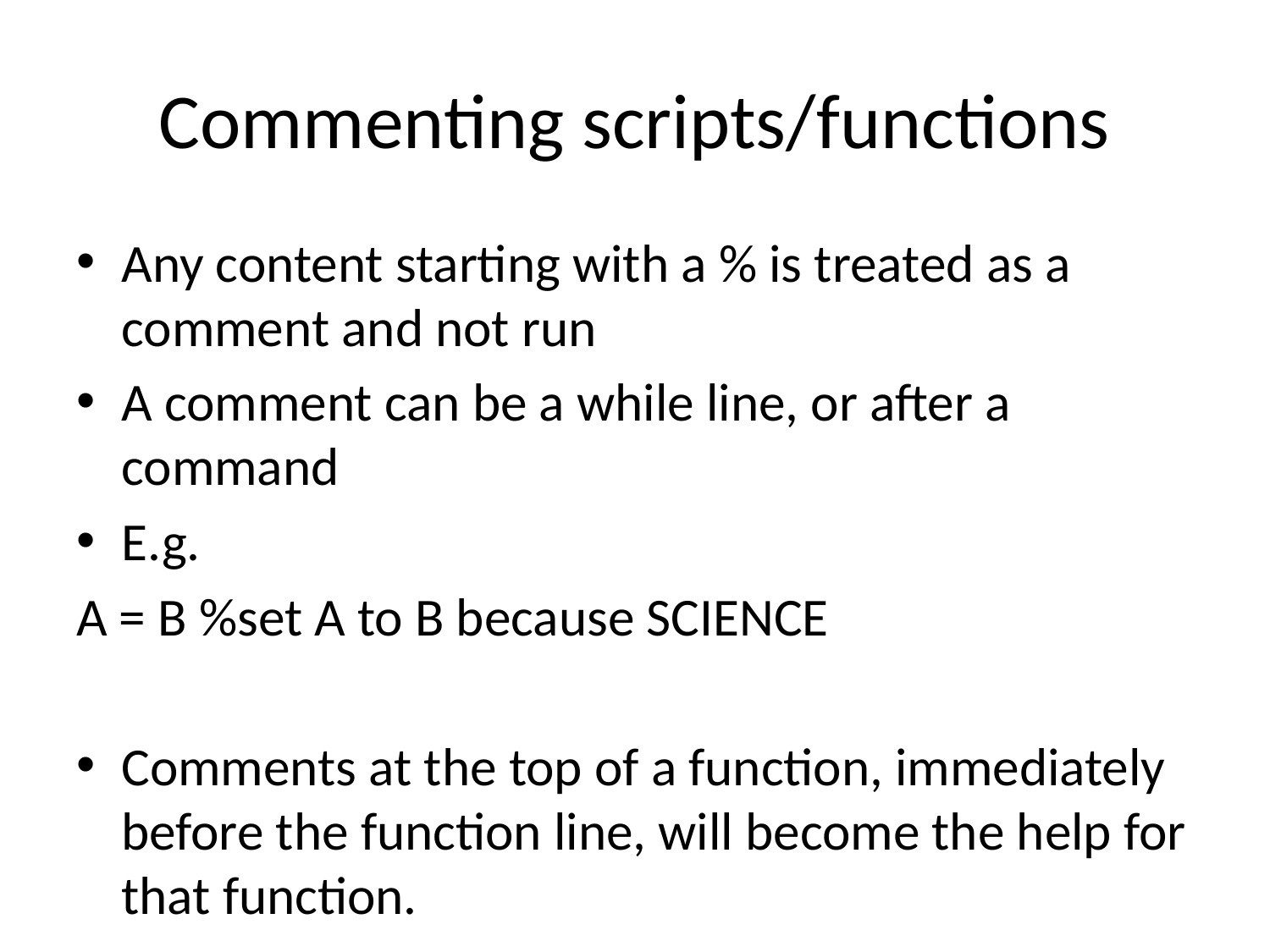

# Commenting scripts/functions
Any content starting with a % is treated as a comment and not run
A comment can be a while line, or after a command
E.g.
A = B %set A to B because SCIENCE

Comments at the top of a function, immediately before the function line, will become the help for that function.